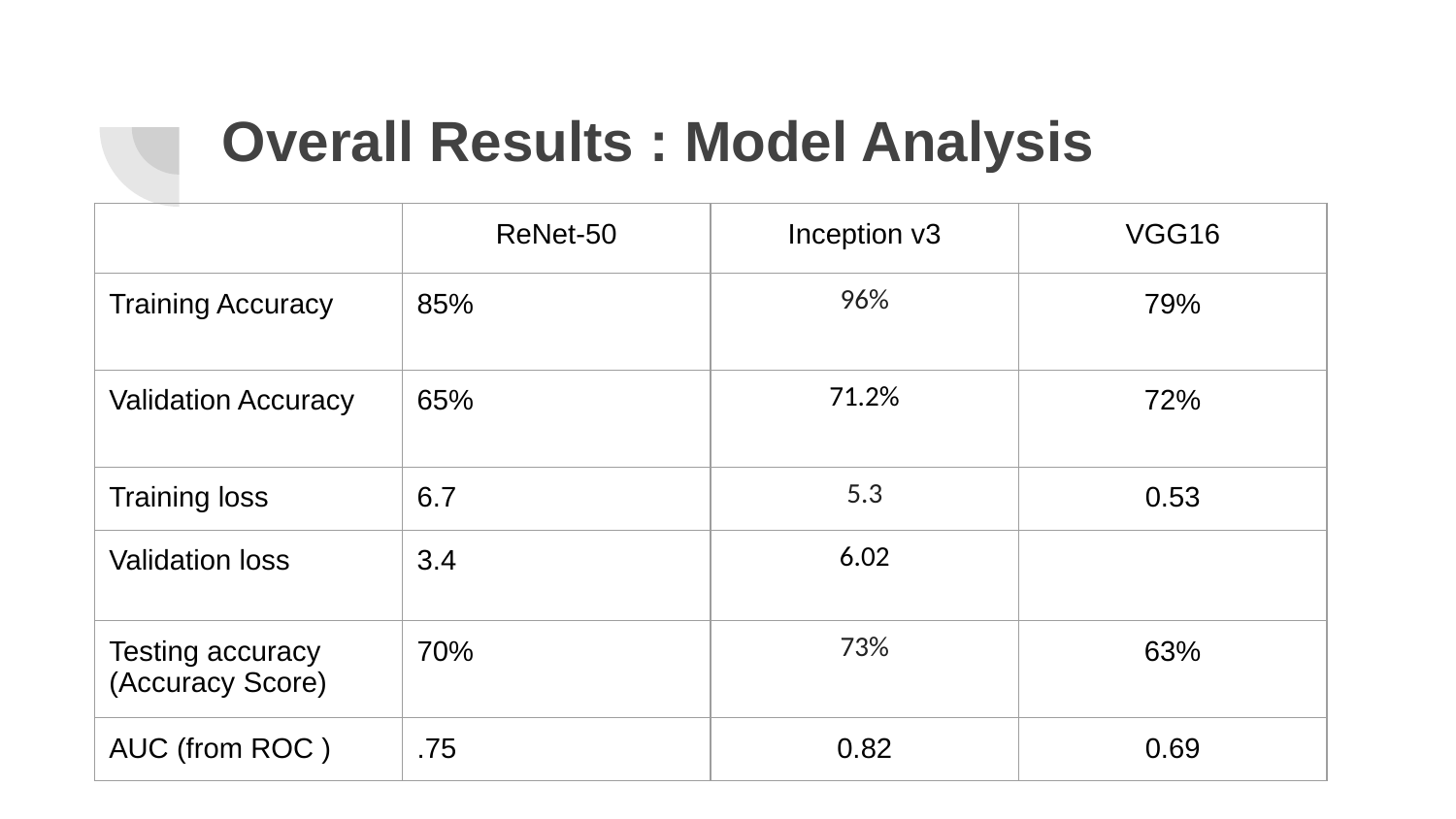

# Overall Results : Model Analysis
|  | ReNet-50 | Inception v3 | VGG16 |
| --- | --- | --- | --- |
| Training Accuracy | 85% | 96% | 79% |
| Validation Accuracy | 65% | 71.2% | 72% |
| Training loss | 6.7 | 5.3 | 0.53 |
| Validation loss | 3.4 | 6.02 |  |
| Testing accuracy (Accuracy Score) | 70% | 73% | 63% |
| AUC (from ROC ) | .75 | 0.82 | 0.69 |